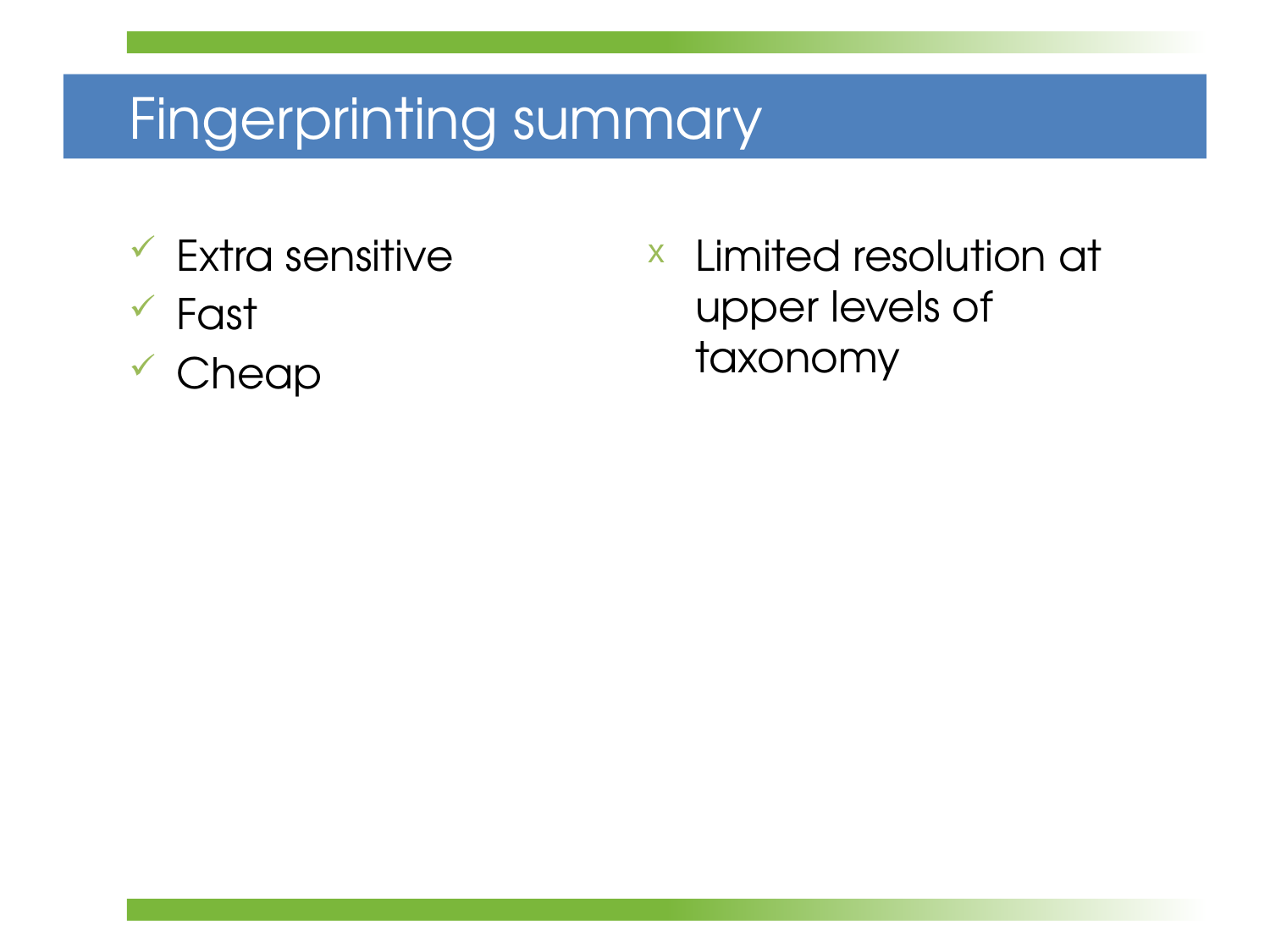

# Fingerprinting summary
Extra sensitive
Fast
Cheap
Limited resolution at upper levels of taxonomy